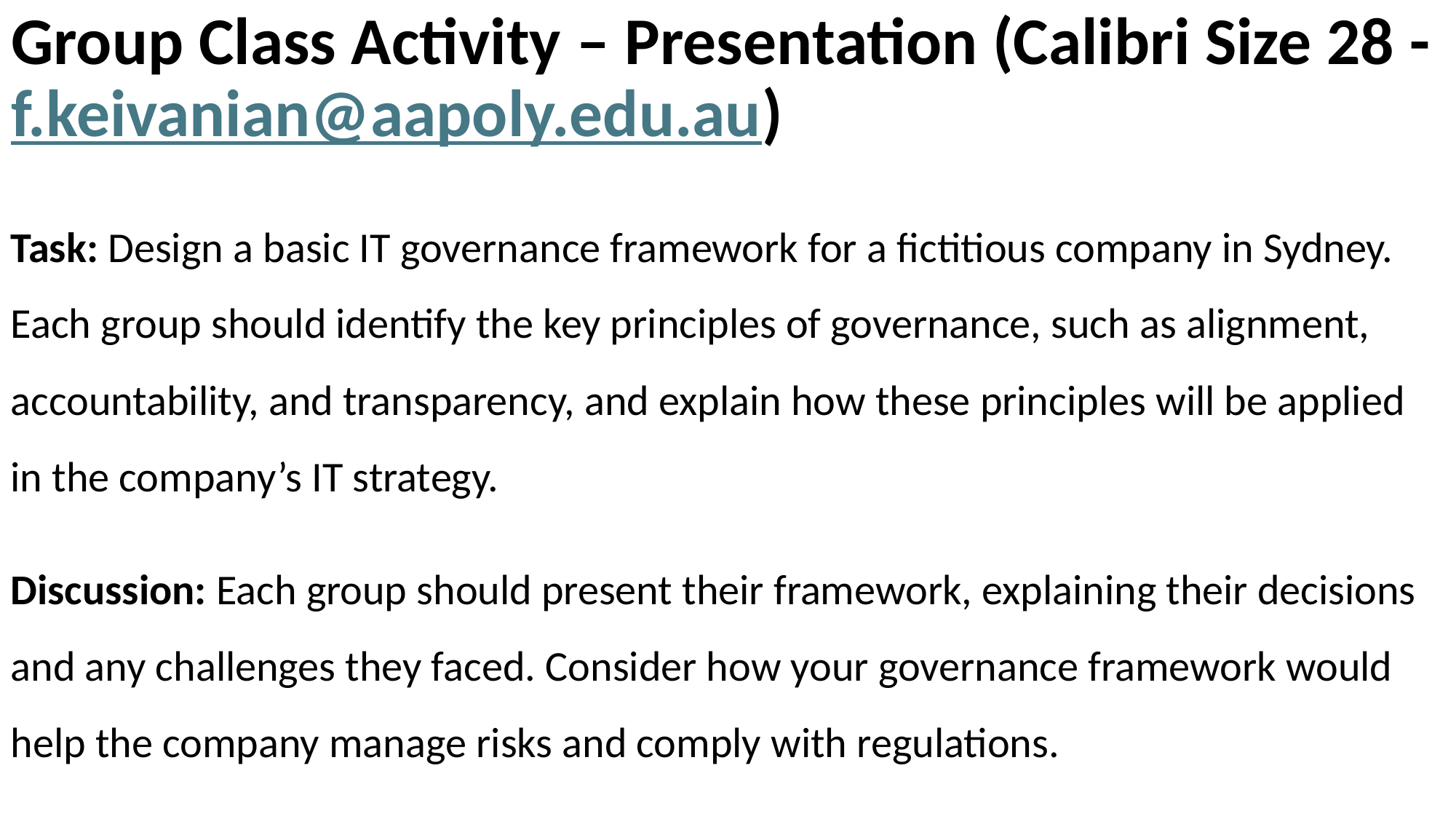

# Group Class Activity – Presentation (Calibri Size 28 - f.keivanian@aapoly.edu.au)
Task: Design a basic IT governance framework for a fictitious company in Sydney. Each group should identify the key principles of governance, such as alignment, accountability, and transparency, and explain how these principles will be applied in the company’s IT strategy.
Discussion: Each group should present their framework, explaining their decisions and any challenges they faced. Consider how your governance framework would help the company manage risks and comply with regulations.